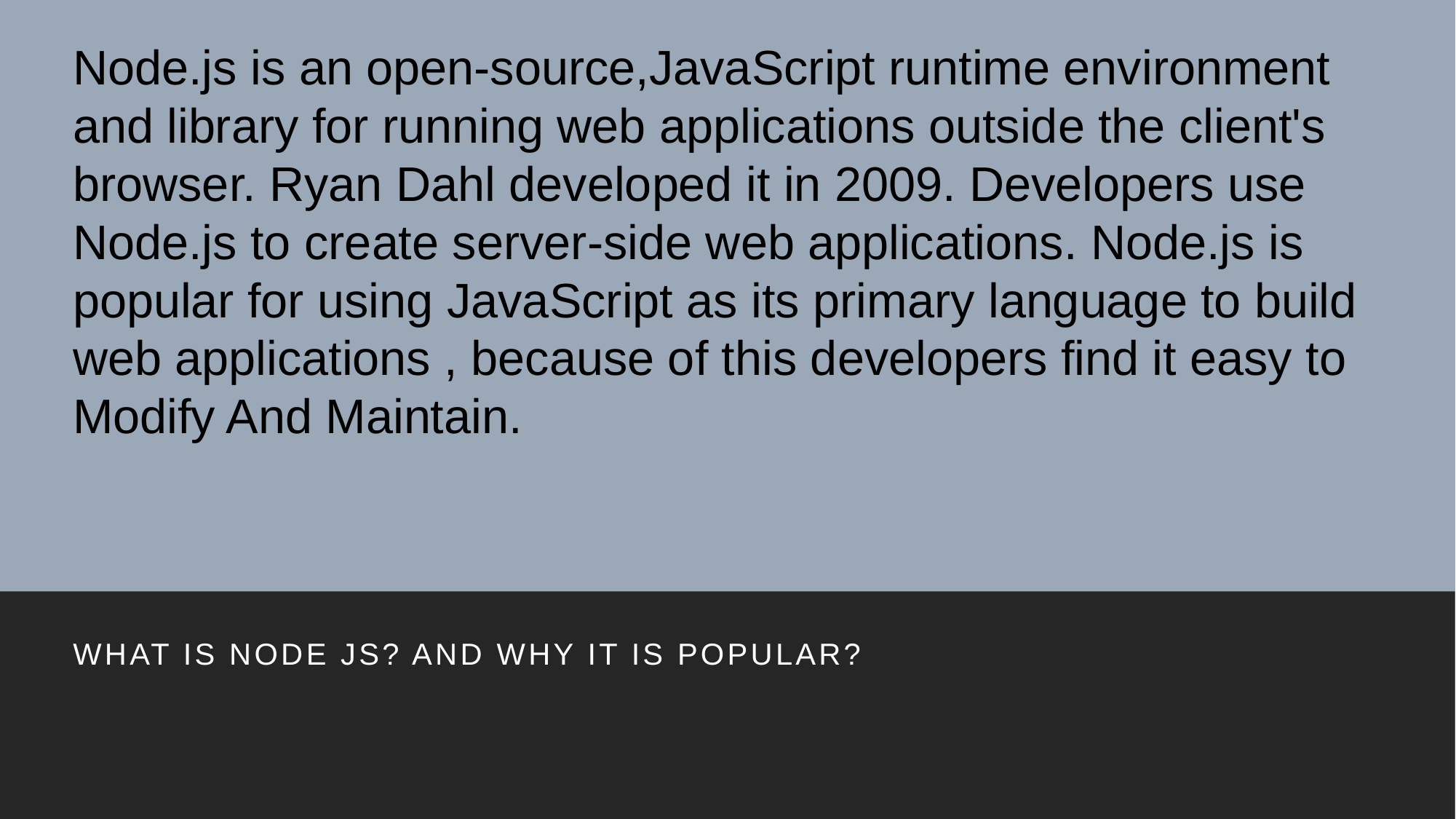

Node.js is an open-source,JavaScript runtime environment and library for running web applications outside the client's browser. Ryan Dahl developed it in 2009. Developers use Node.js to create server-side web applications. Node.js is popular for using JavaScript as its primary language to build web applications , because of this developers find it easy to Modify And Maintain.
#

What is node js? And why it is popular?